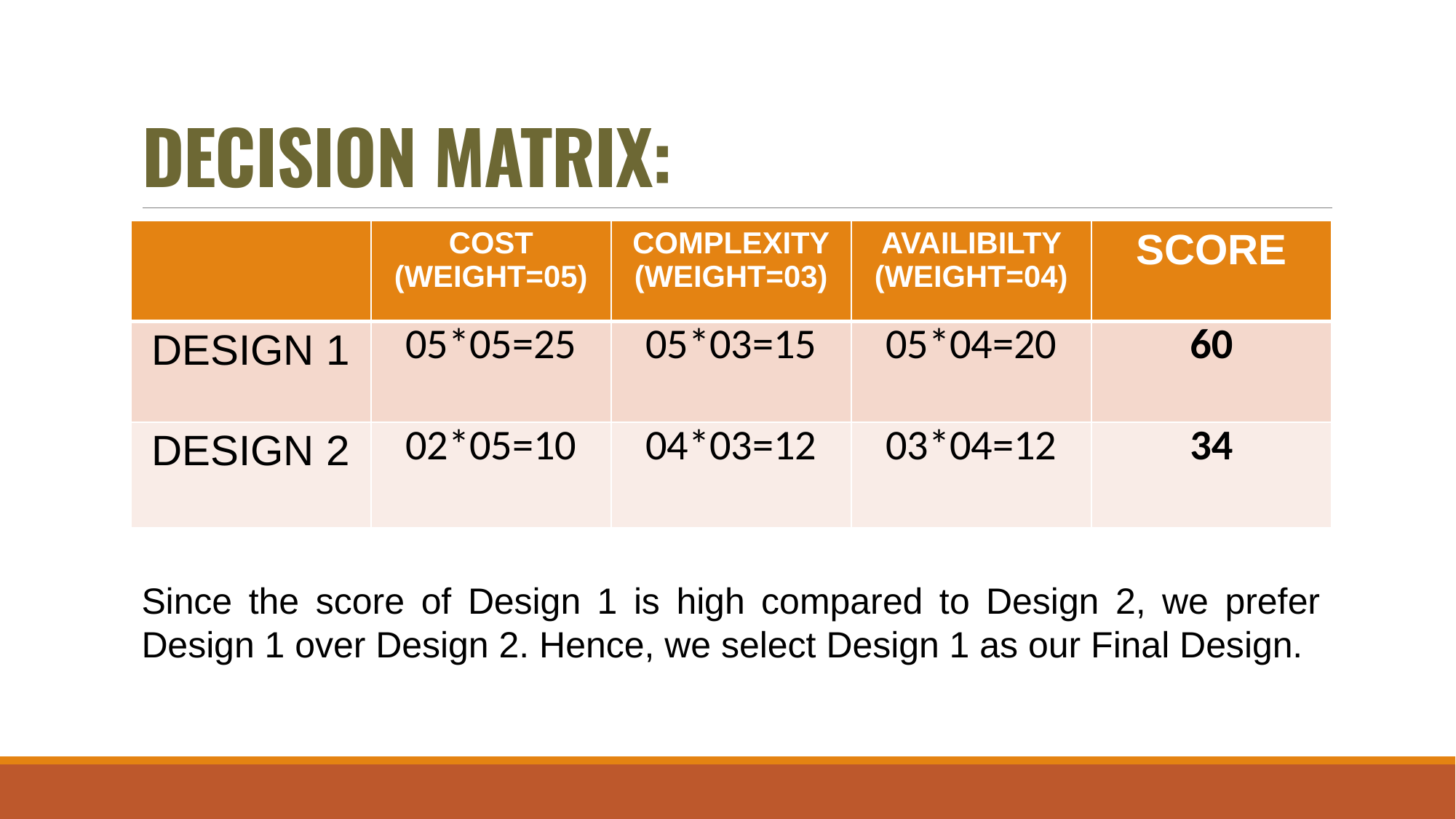

# DECISION MATRIX:
|  | COST (WEIGHT=05) | COMPLEXITY (WEIGHT=03) | AVAILIBILTY (WEIGHT=04) | SCORE |
| --- | --- | --- | --- | --- |
| DESIGN 1 | 05\*05=25 | 05\*03=15 | 05\*04=20 | 60 |
| DESIGN 2 | 02\*05=10 | 04\*03=12 | 03\*04=12 | 34 |
Since the score of Design 1 is high compared to Design 2, we prefer Design 1 over Design 2. Hence, we select Design 1 as our Final Design.